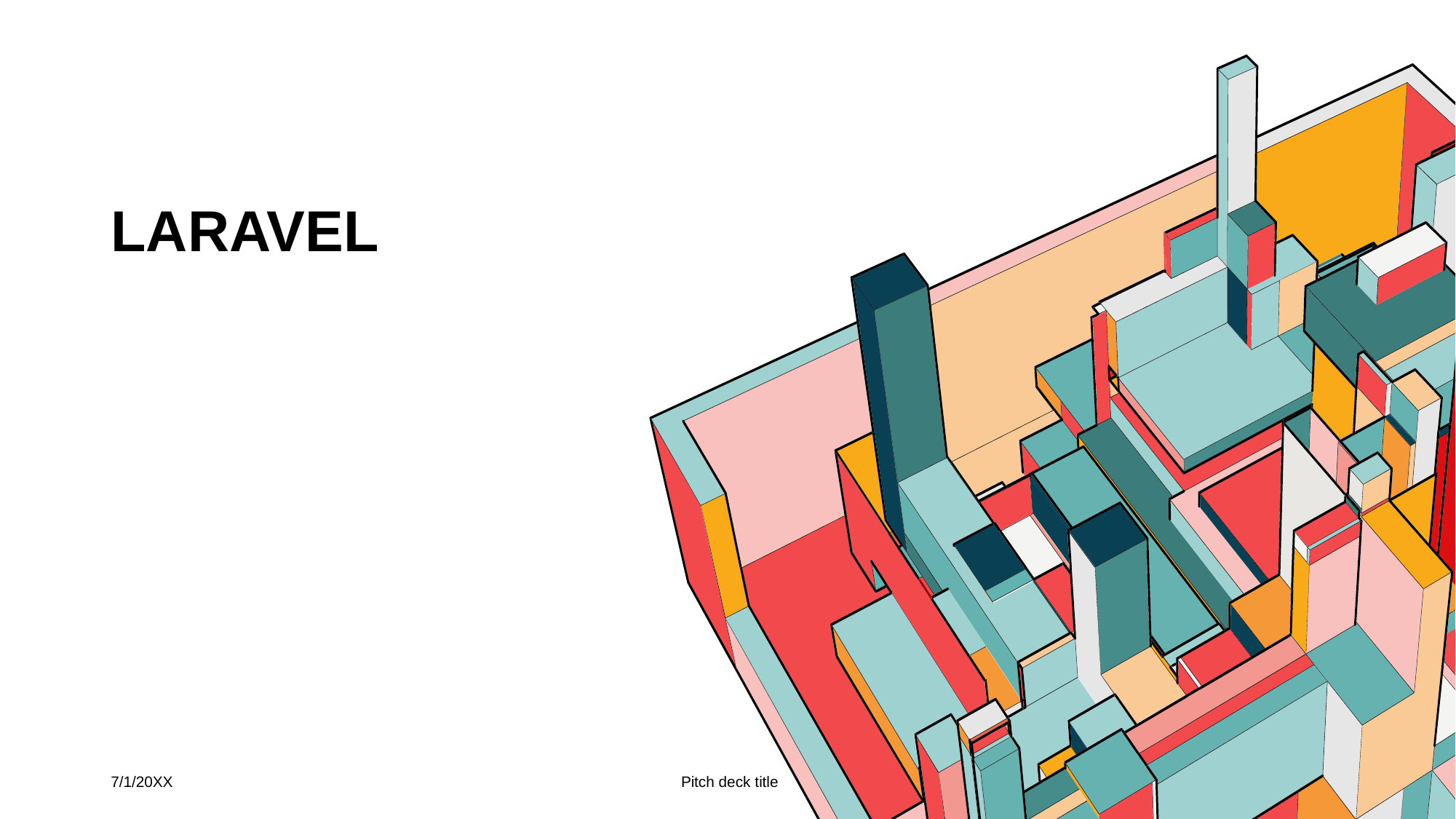

# LARAVEL

7/1/20XX
Pitch deck title
131